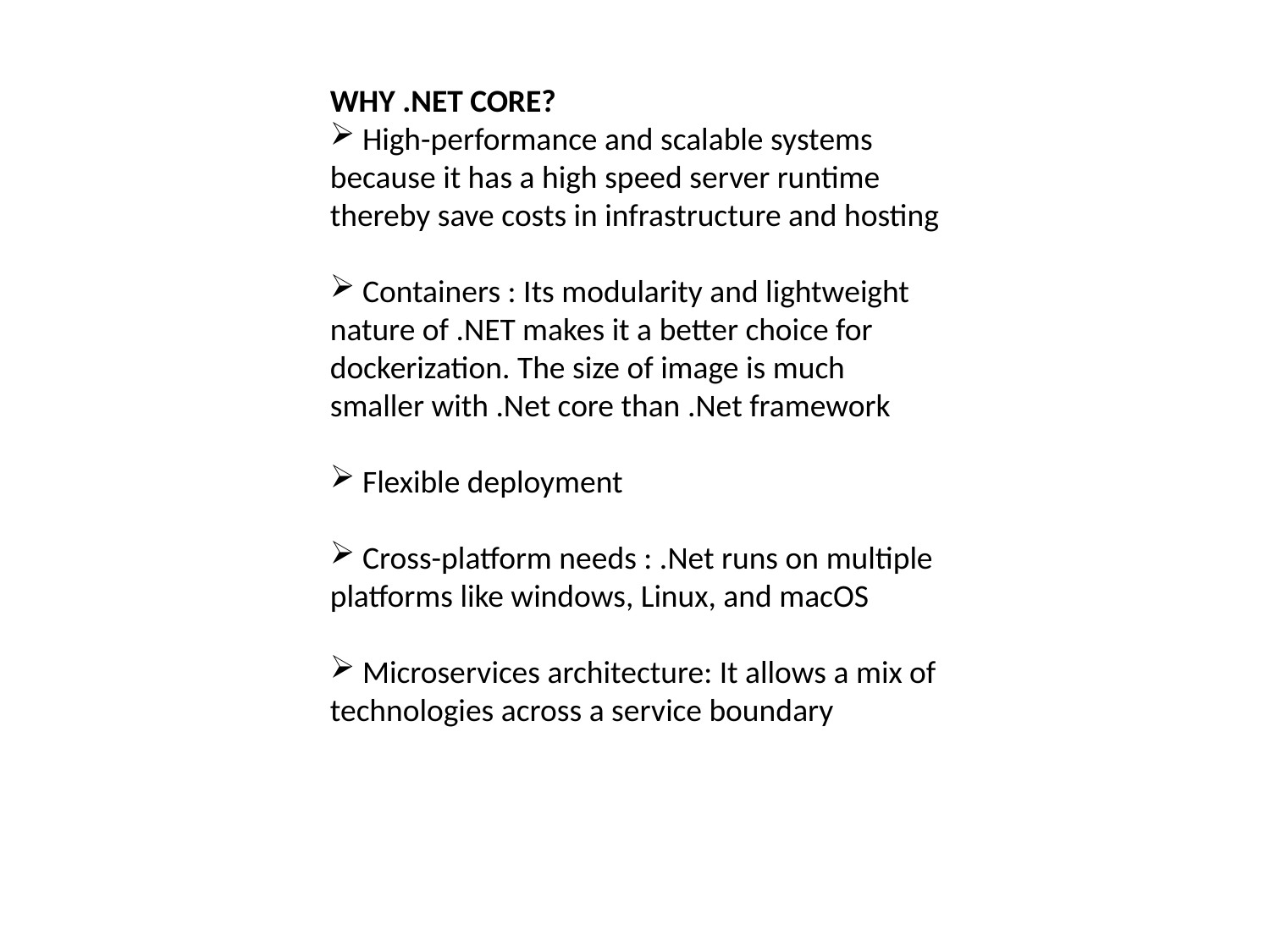

WHY .NET CORE?
 High-performance and scalable systems because it has a high speed server runtime thereby save costs in infrastructure and hosting

 Containers : Its modularity and lightweight nature of .NET makes it a better choice for dockerization. The size of image is much smaller with .Net core than .Net framework

 Flexible deployment

 Cross-platform needs : .Net runs on multiple platforms like windows, Linux, and macOS

 Microservices architecture: It allows a mix of technologies across a service boundary